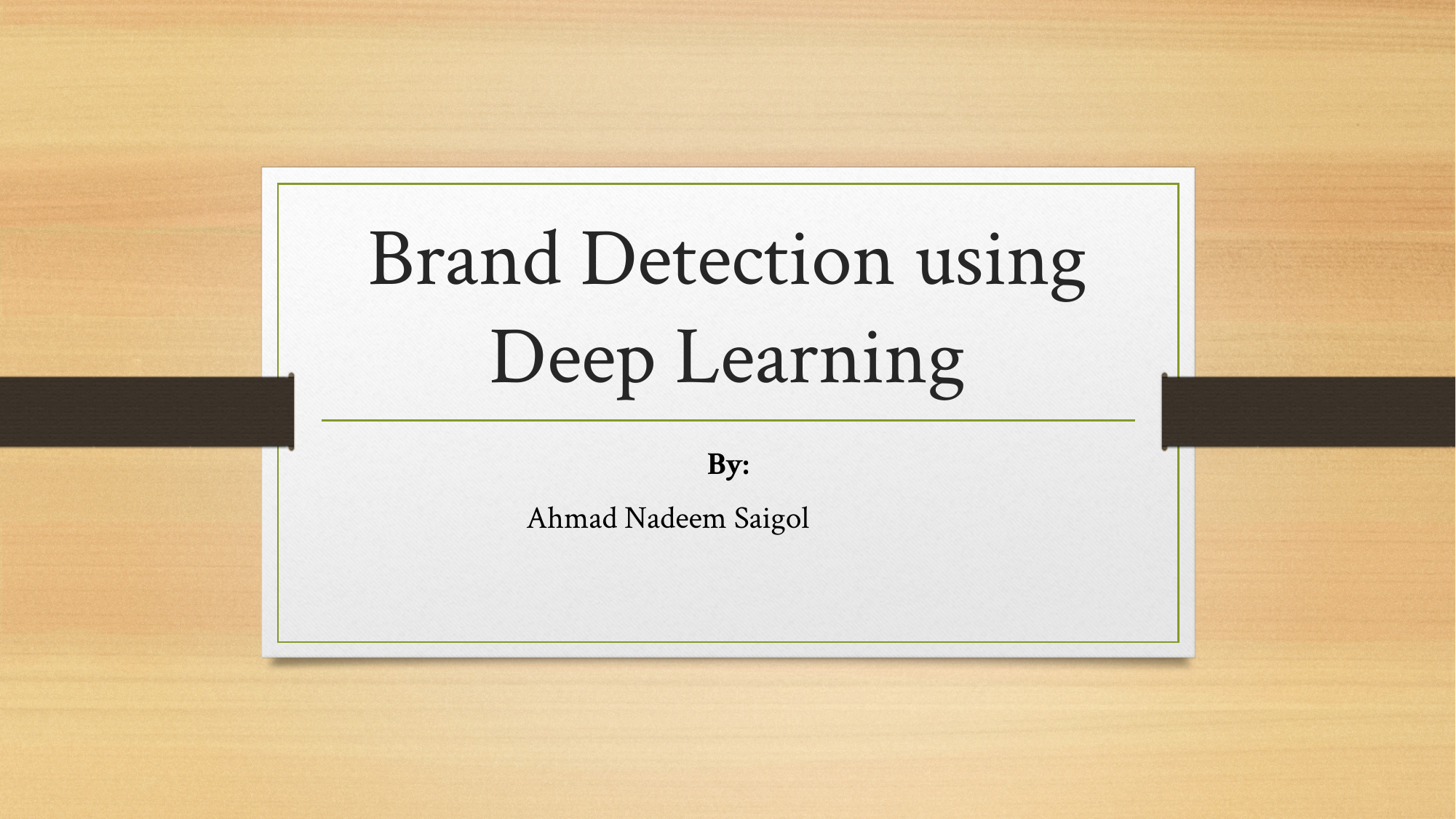

# Brand Detection using Deep Learning
By:
Ahmad Nadeem Saigol